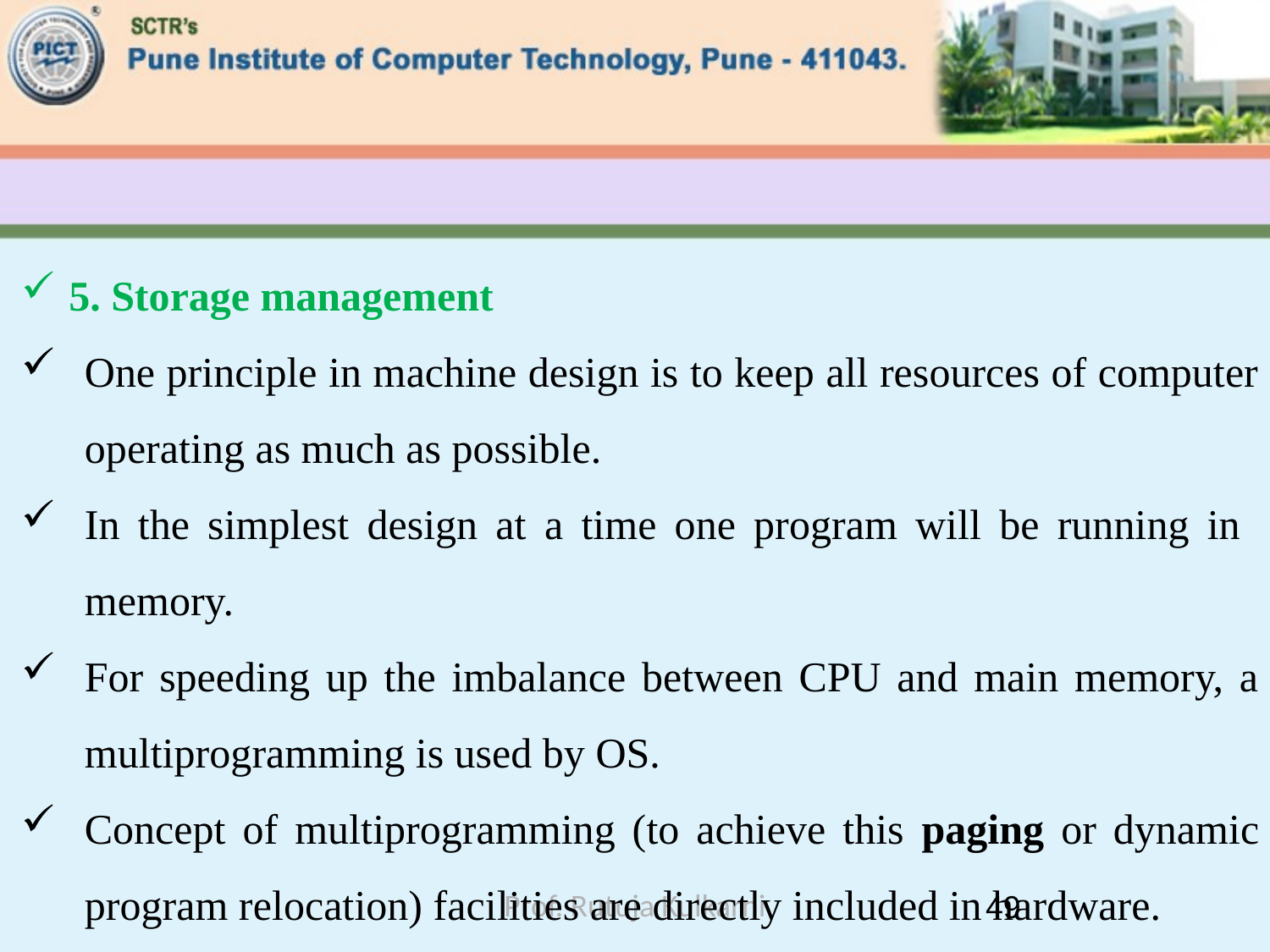

#
5. Storage management
One principle in machine design is to keep all resources of computer operating as much as possible.
In the simplest design at a time one program will be running in  memory.
For speeding up the imbalance between CPU and main memory, a multiprogramming is used by OS.
Concept of multiprogramming (to achieve this paging or dynamic program relocation) facilities are directly included in hardware.
Prof. Rutuja Kulkarni
49